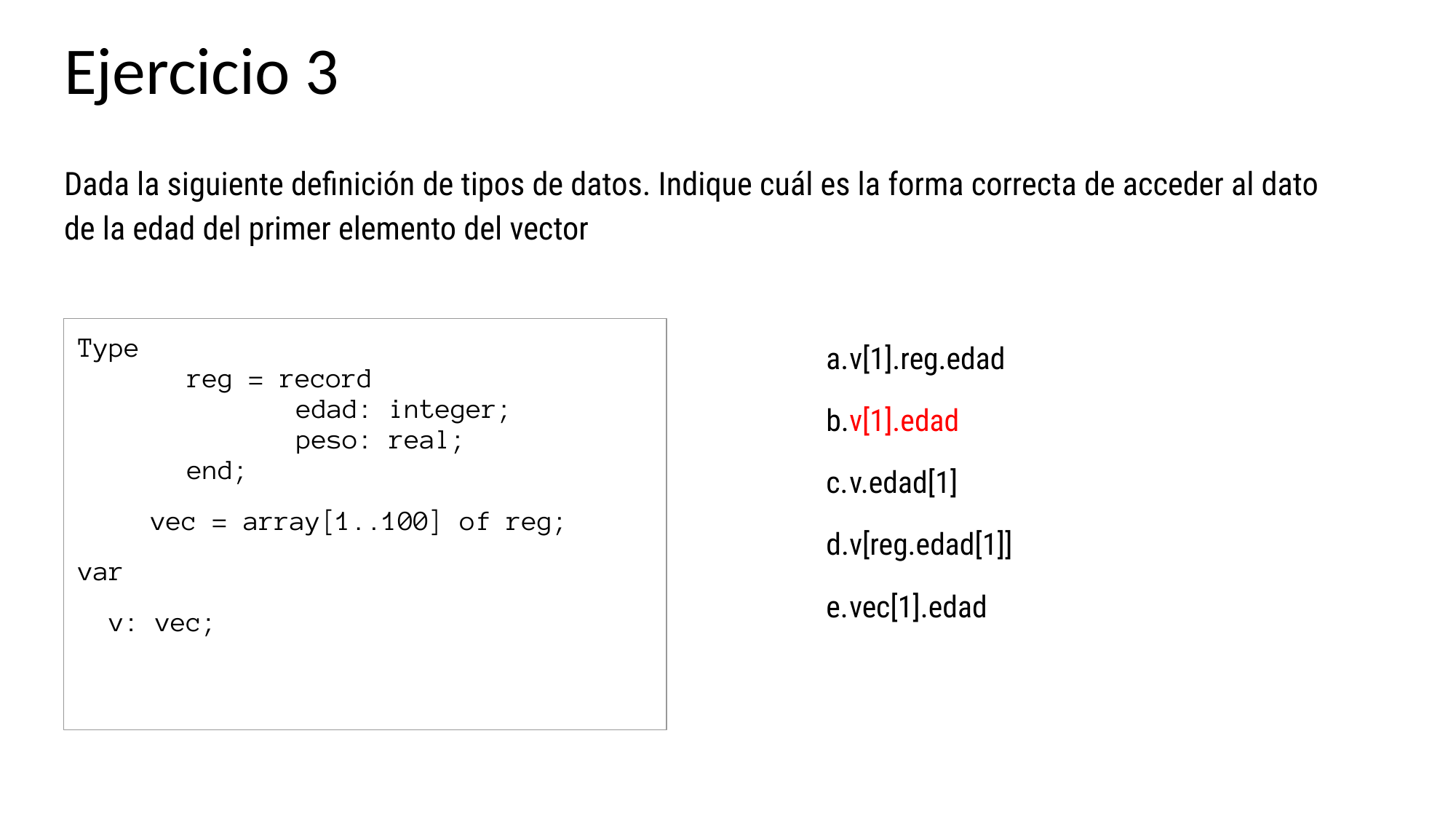

# Ejercicio 3

Dada la siguiente definición de tipos de datos. Indique cuál es la forma correcta de acceder al dato de la edad del primer elemento del vector

Type
	reg = record
		edad: integer;
		peso: real;
	end;
vec = array[1..100] of reg;
var
  v: vec;
v[1].reg.edad
v[1].edad
v.edad[1]
v[reg.edad[1]]
vec[1].edad